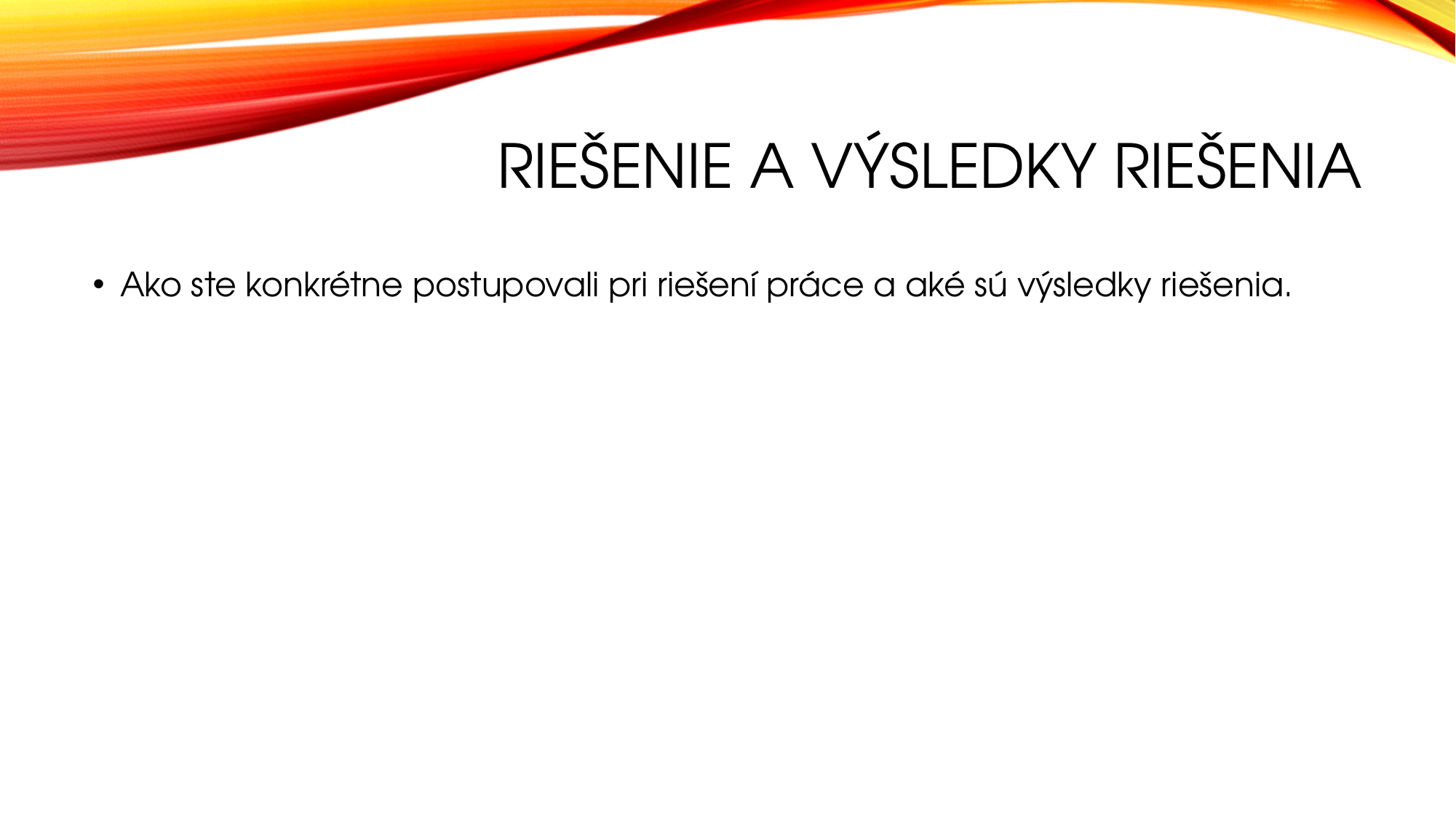

# Riešenie a výsledky riešenia
Ako ste konkrétne postupovali pri riešení práce a aké sú výsledky riešenia.